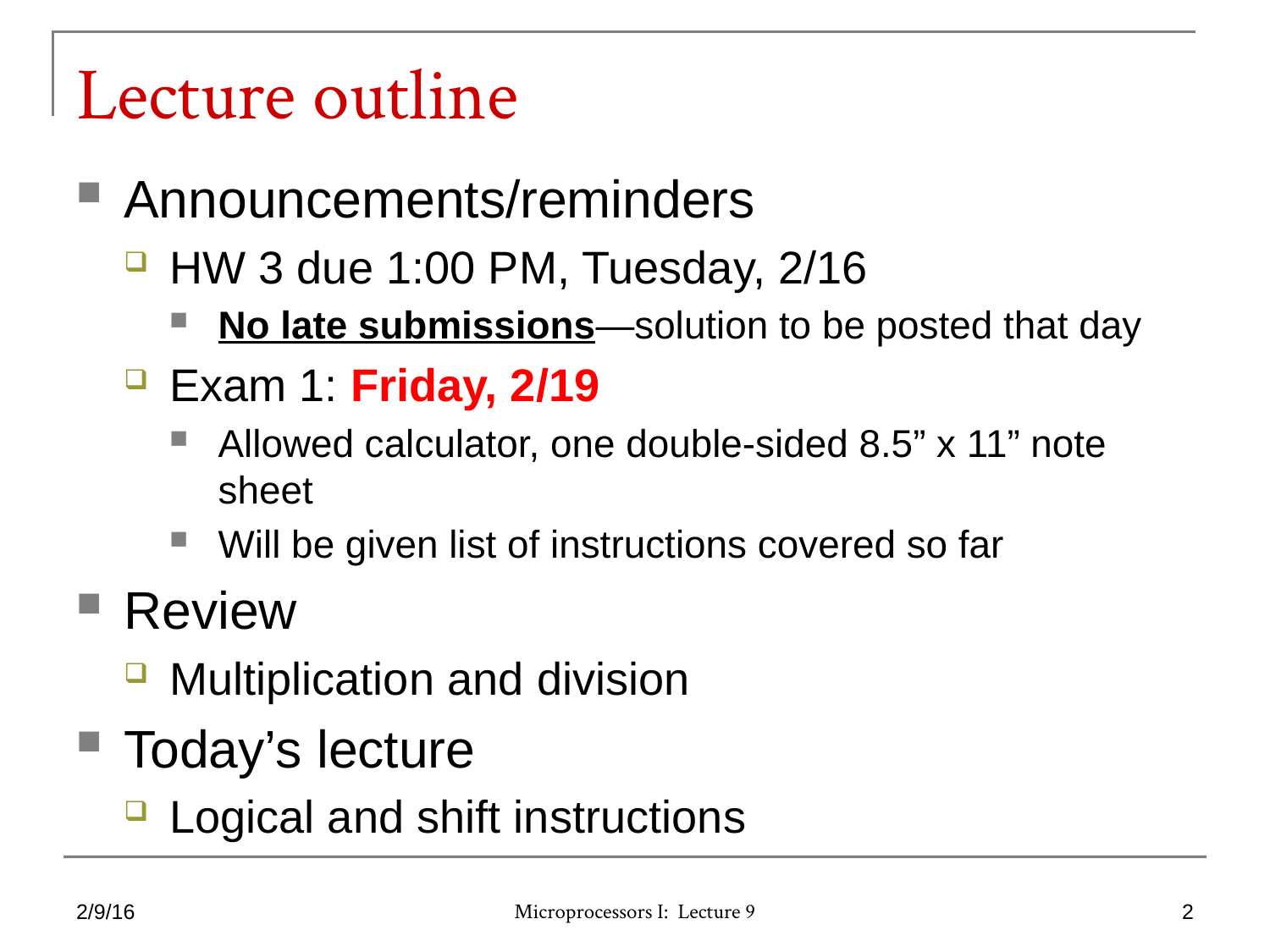

# Lecture outline
Announcements/reminders
HW 3 due 1:00 PM, Tuesday, 2/16
No late submissions—solution to be posted that day
Exam 1: Friday, 2/19
Allowed calculator, one double-sided 8.5” x 11” note sheet
Will be given list of instructions covered so far
Review
Multiplication and division
Today’s lecture
Logical and shift instructions
2/9/16
2
Microprocessors I:  Lecture 9